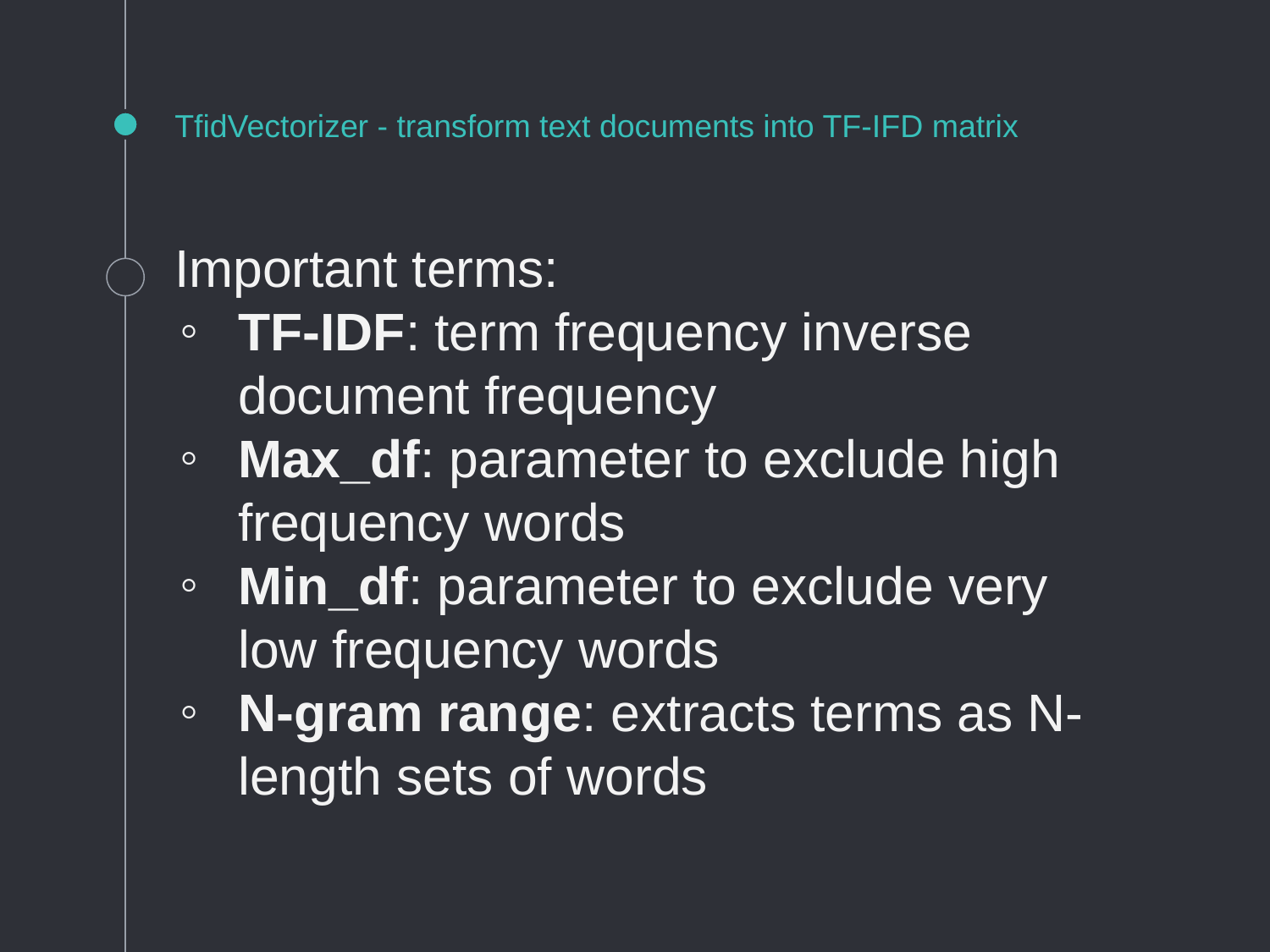

# TfidVectorizer - transform text documents into TF-IFD matrix
Important terms:
TF-IDF: term frequency inverse document frequency
Max_df: parameter to exclude high frequency words
Min_df: parameter to exclude very low frequency words
N-gram range: extracts terms as N-length sets of words